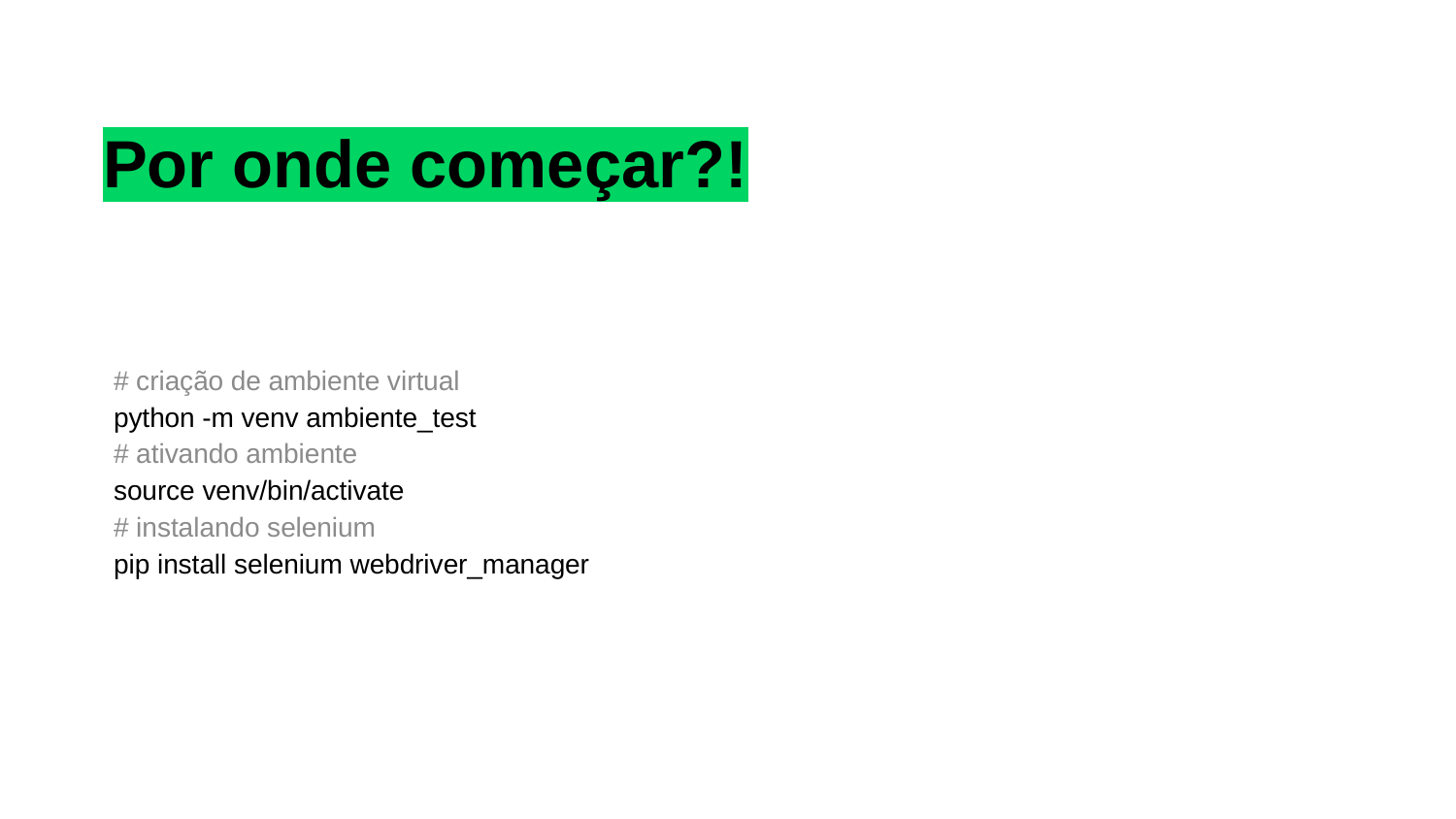

Por onde começar?!
# criação de ambiente virtual
python -m venv ambiente_test
# ativando ambiente
source venv/bin/activate
# instalando selenium
pip install selenium webdriver_manager